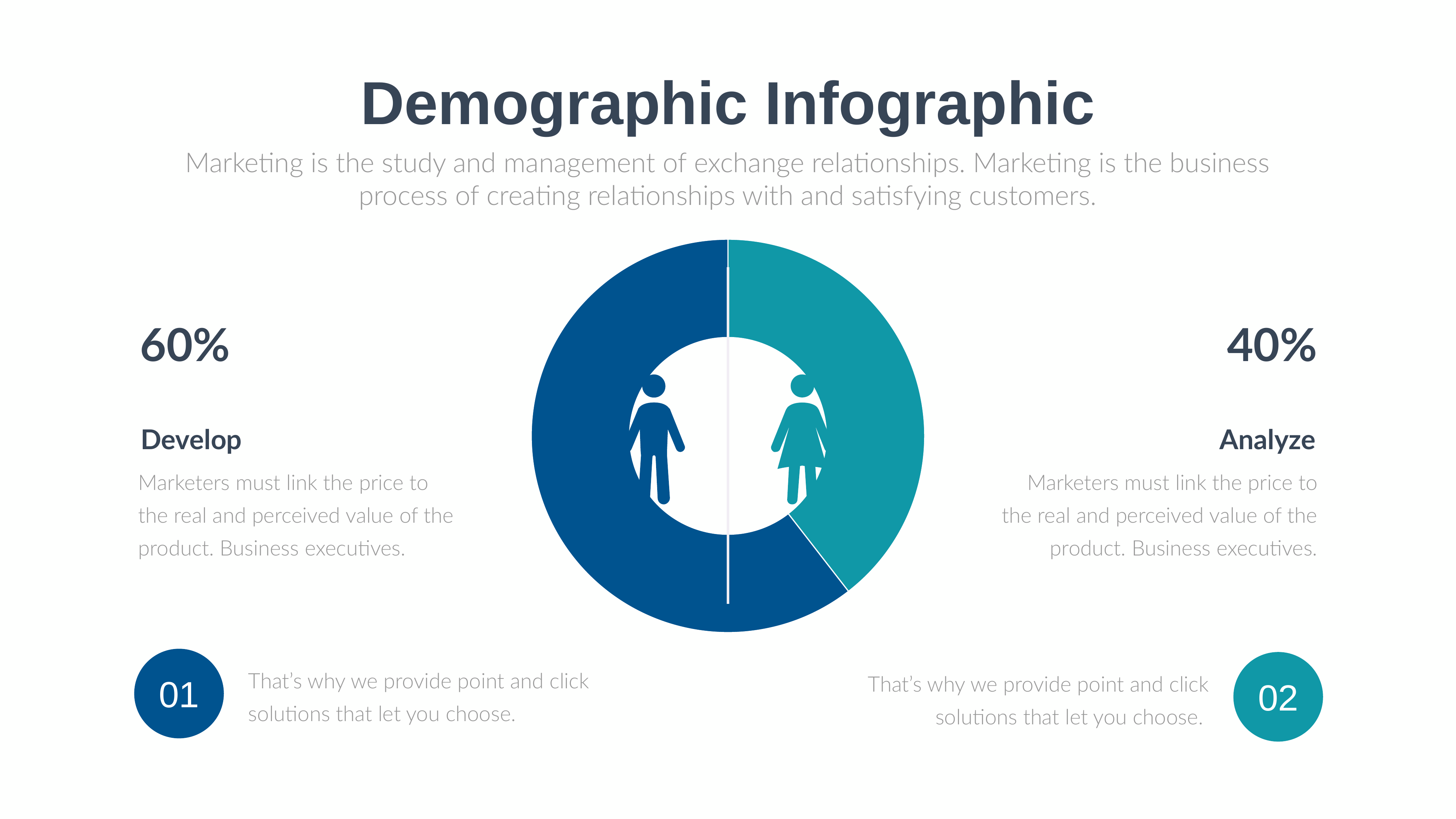

Demographic Infographic
Marketing is the study and management of exchange relationships. Marketing is the business process of creating relationships with and satisfying customers.

### Chart

| Category | Sales |
|---|---|
| 1st Qtr | 3.2 |
| 2nd Qtr | 4.9 |
60%
Develop
Marketers must link the price to the real and perceived value of the product. Business executives.
40%
Analyze
Marketers must link the price to the real and perceived value of the product. Business executives.

That’s why we provide point and click solutions that let you choose.
01

That’s why we provide point and click solutions that let you choose.
02